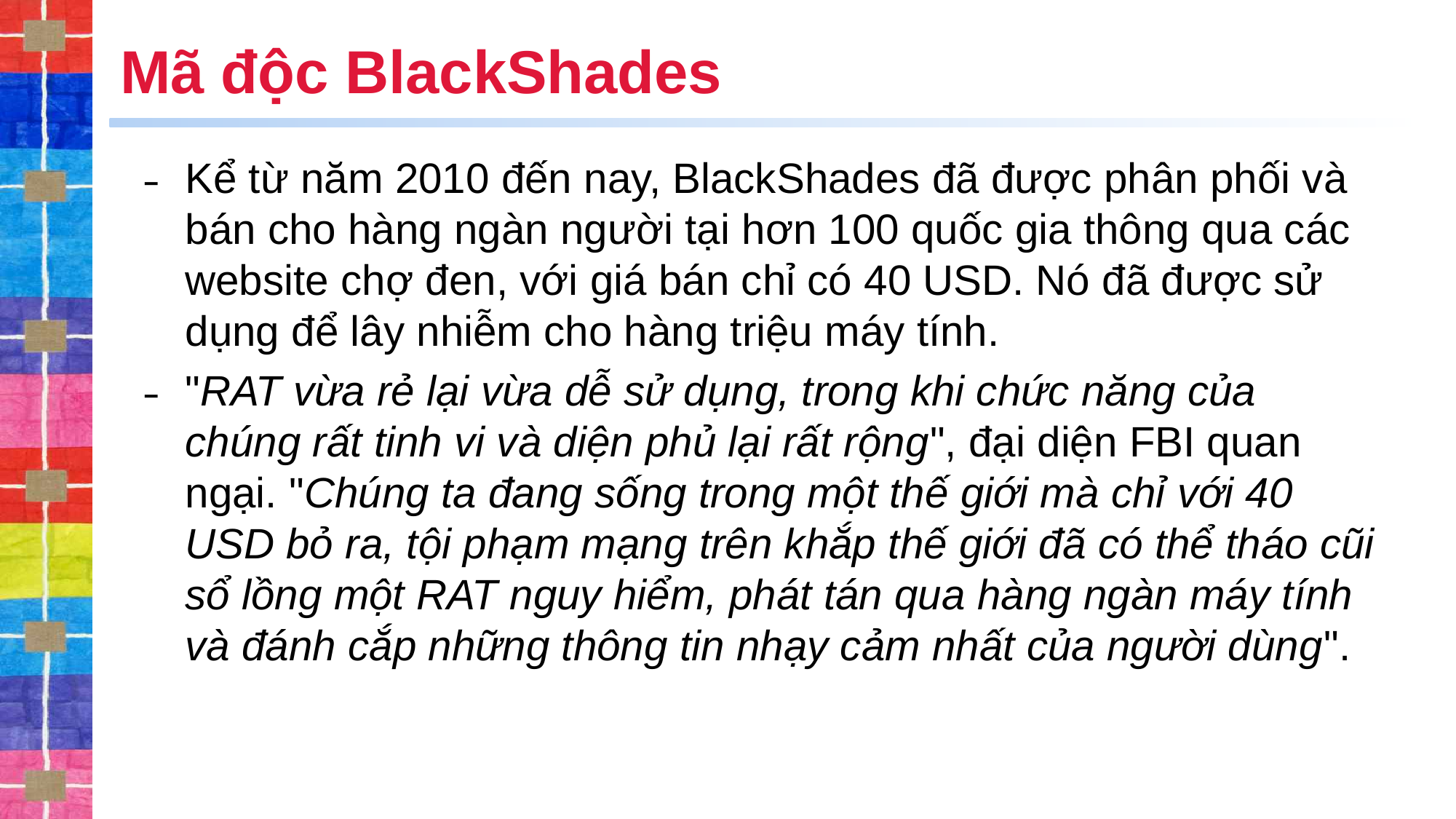

# Mã độc BlackShades
Kể từ năm 2010 đến nay, BlackShades đã được phân phối và bán cho hàng ngàn người tại hơn 100 quốc gia thông qua các website chợ đen, với giá bán chỉ có 40 USD. Nó đã được sử dụng để lây nhiễm cho hàng triệu máy tính.
"RAT vừa rẻ lại vừa dễ sử dụng, trong khi chức năng của chúng rất tinh vi và diện phủ lại rất rộng", đại diện FBI quan ngại. "Chúng ta đang sống trong một thế giới mà chỉ với 40 USD bỏ ra, tội phạm mạng trên khắp thế giới đã có thể tháo cũi sổ lồng một RAT nguy hiểm, phát tán qua hàng ngàn máy tính và đánh cắp những thông tin nhạy cảm nhất của người dùng".